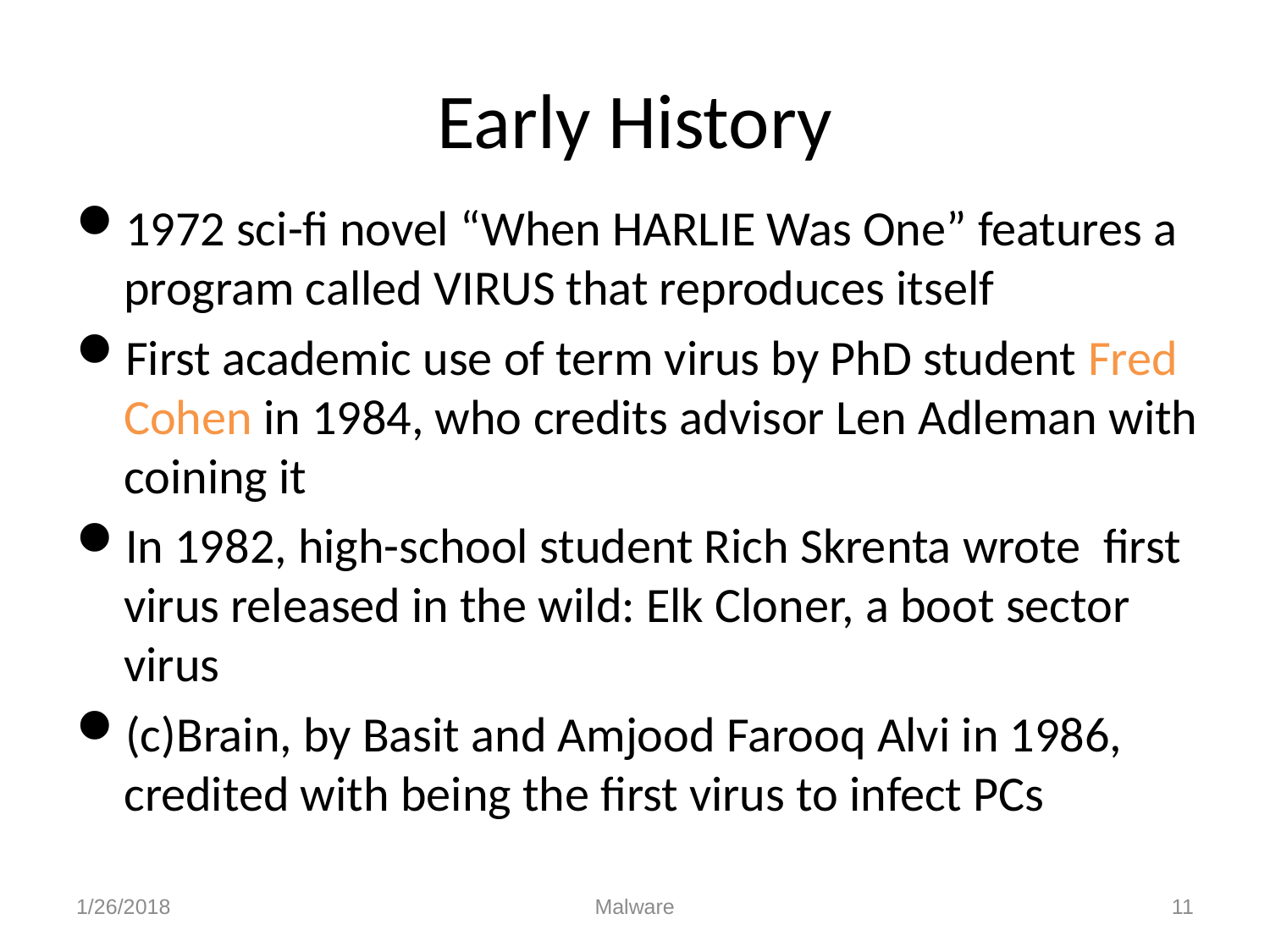

# Early History
1972 sci-fi novel “When HARLIE Was One” features a program called VIRUS that reproduces itself
First academic use of term virus by PhD student Fred Cohen in 1984, who credits advisor Len Adleman with coining it
In 1982, high-school student Rich Skrenta wrote  first virus released in the wild: Elk Cloner, a boot sector virus
(c)Brain, by Basit and Amjood Farooq Alvi in 1986, credited with being the first virus to infect PCs
1/26/2018
Malware
11